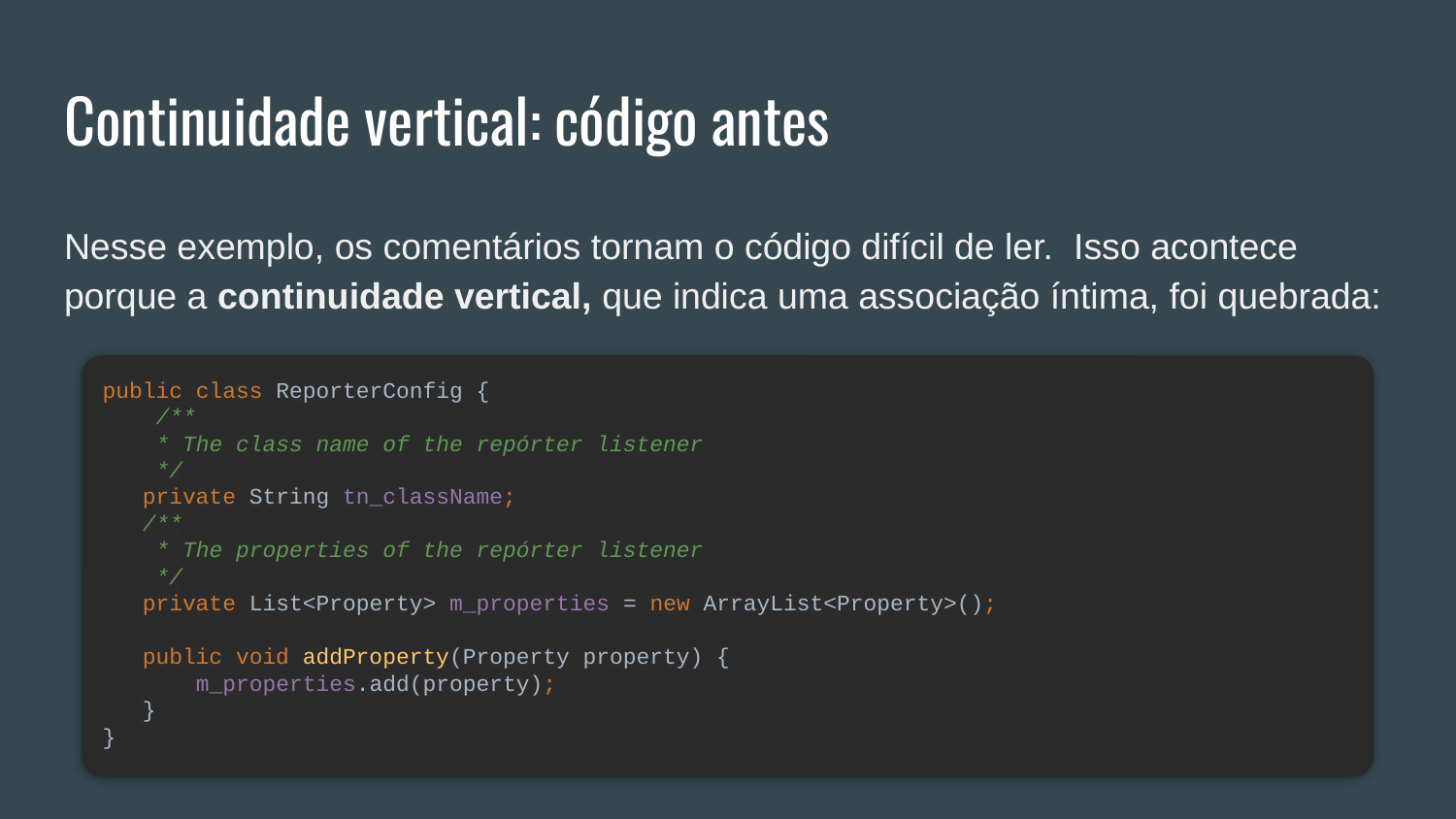

# Continuidade vertical: código antes
Nesse exemplo, os comentários tornam o código difícil de ler.  Isso acontece porque a continuidade vertical, que indica uma associação íntima, foi quebrada:

public class ReporterConfig {
    /**
    * The class name of the repórter listener
    */
   private String tn_className;
   /**
    * The properties of the repórter listener
    */
   private List<Property> m_properties = new ArrayList<Property>();

   public void addProperty(Property property) {
       m_properties.add(property);
   }
}